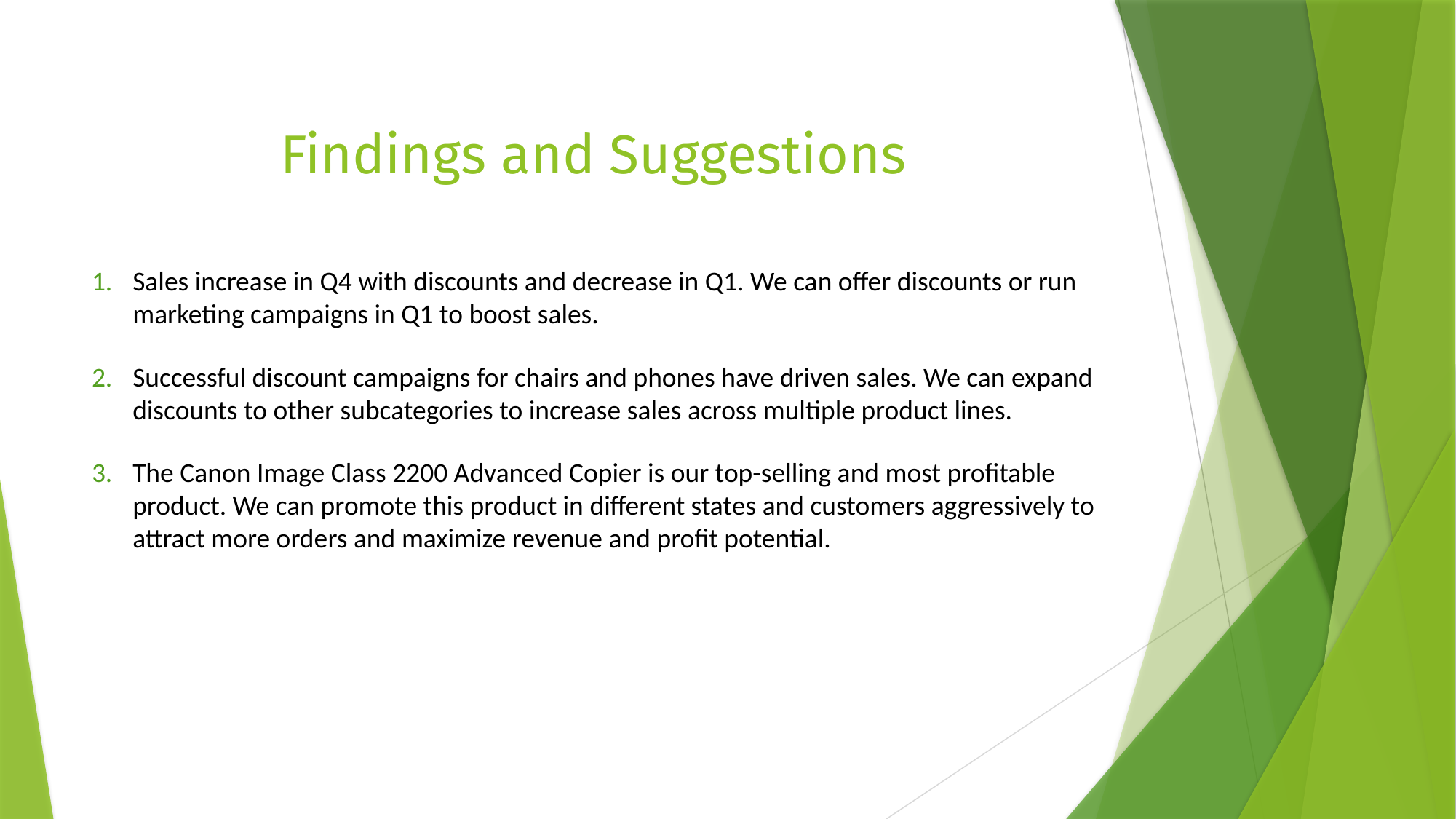

# Findings and Suggestions
Sales increase in Q4 with discounts and decrease in Q1. We can offer discounts or run marketing campaigns in Q1 to boost sales.
Successful discount campaigns for chairs and phones have driven sales. We can expand discounts to other subcategories to increase sales across multiple product lines.
The Canon Image Class 2200 Advanced Copier is our top-selling and most profitable product. We can promote this product in different states and customers aggressively to attract more orders and maximize revenue and profit potential.